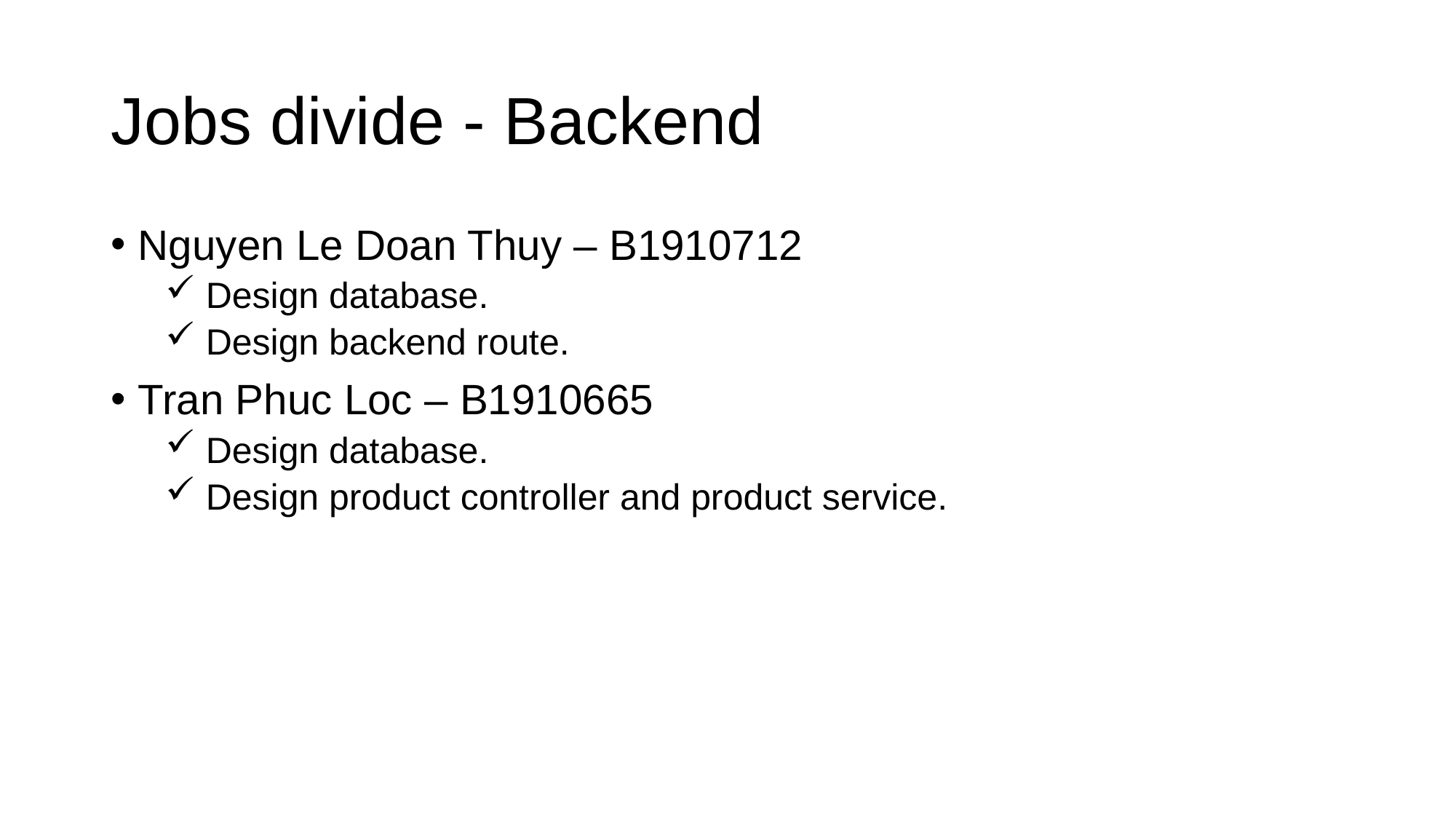

# Jobs divide - Backend
Nguyen Le Doan Thuy – B1910712
 Design database.
 Design backend route.
Tran Phuc Loc – B1910665
 Design database.
 Design product controller and product service.